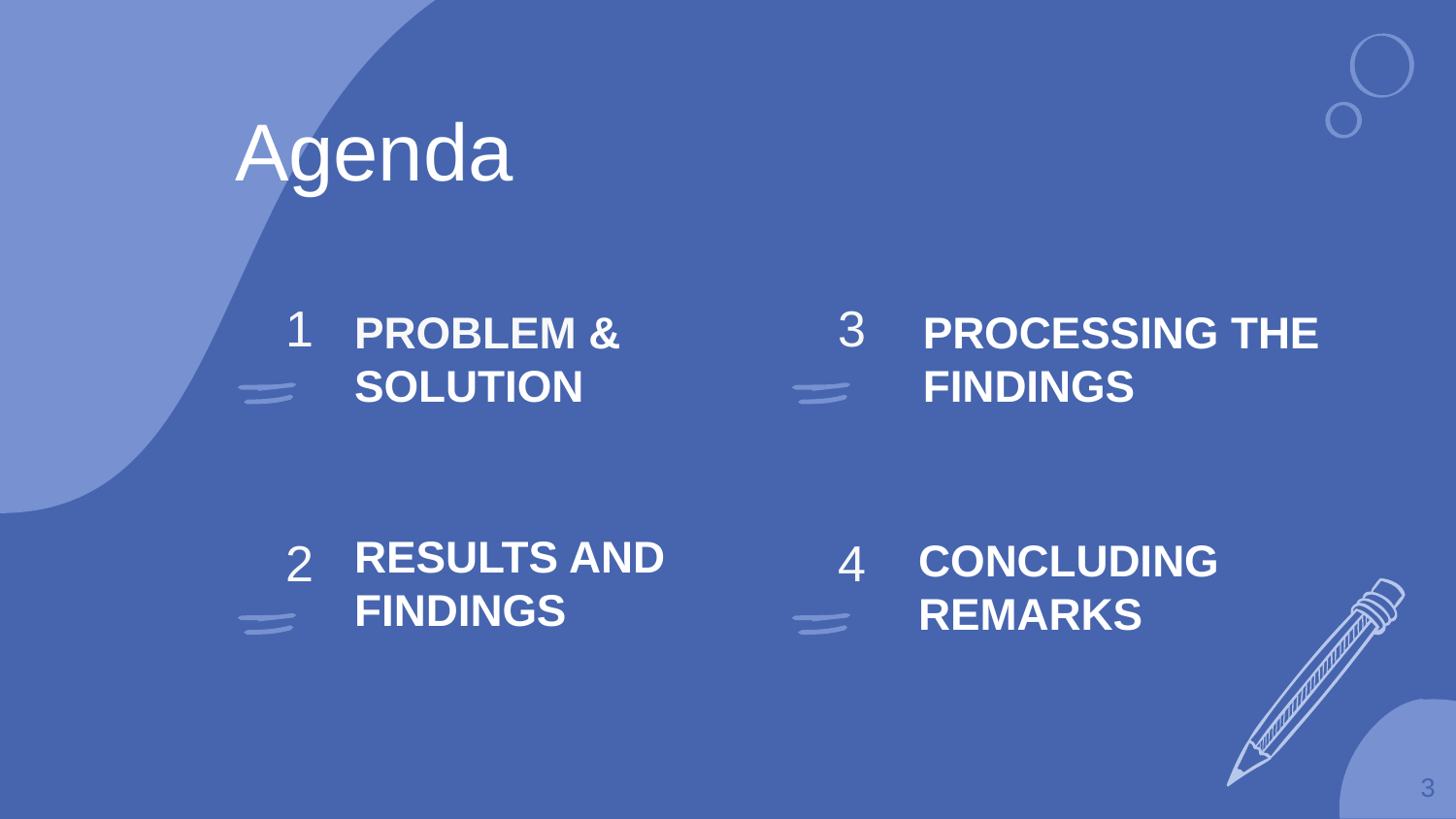

# Agenda
1
3
PROBLEM & SOLUTION
PROCESSING THE FINDINGS
2
4
RESULTS AND FINDINGS
CONCLUDING REMARKS
3